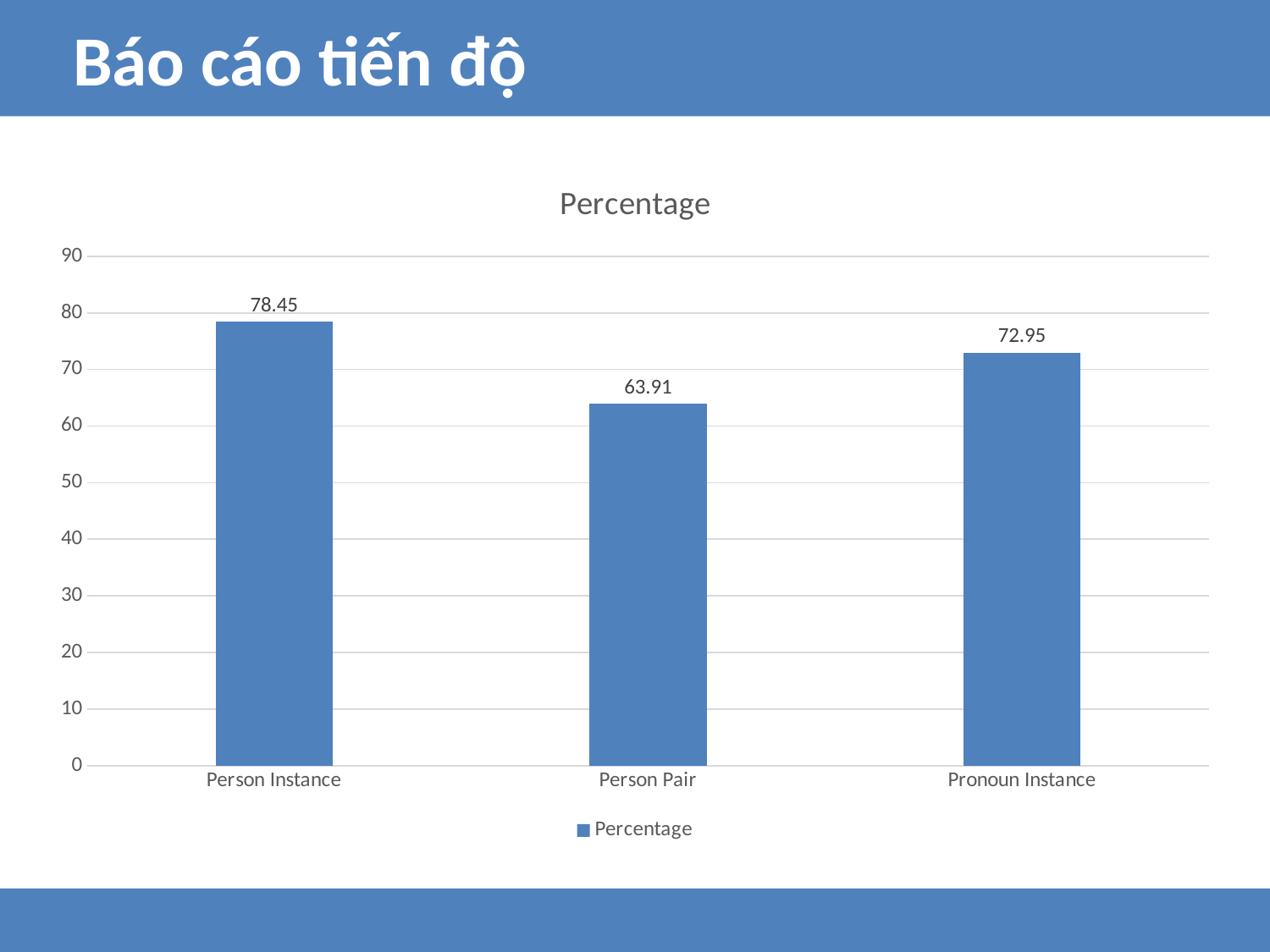

Báo cáo tiến độ

### Chart:

| Category | Percentage |
|---|---|
| Person Instance | 78.45 |
| Person Pair | 63.91 |
| Pronoun Instance | 72.95 |